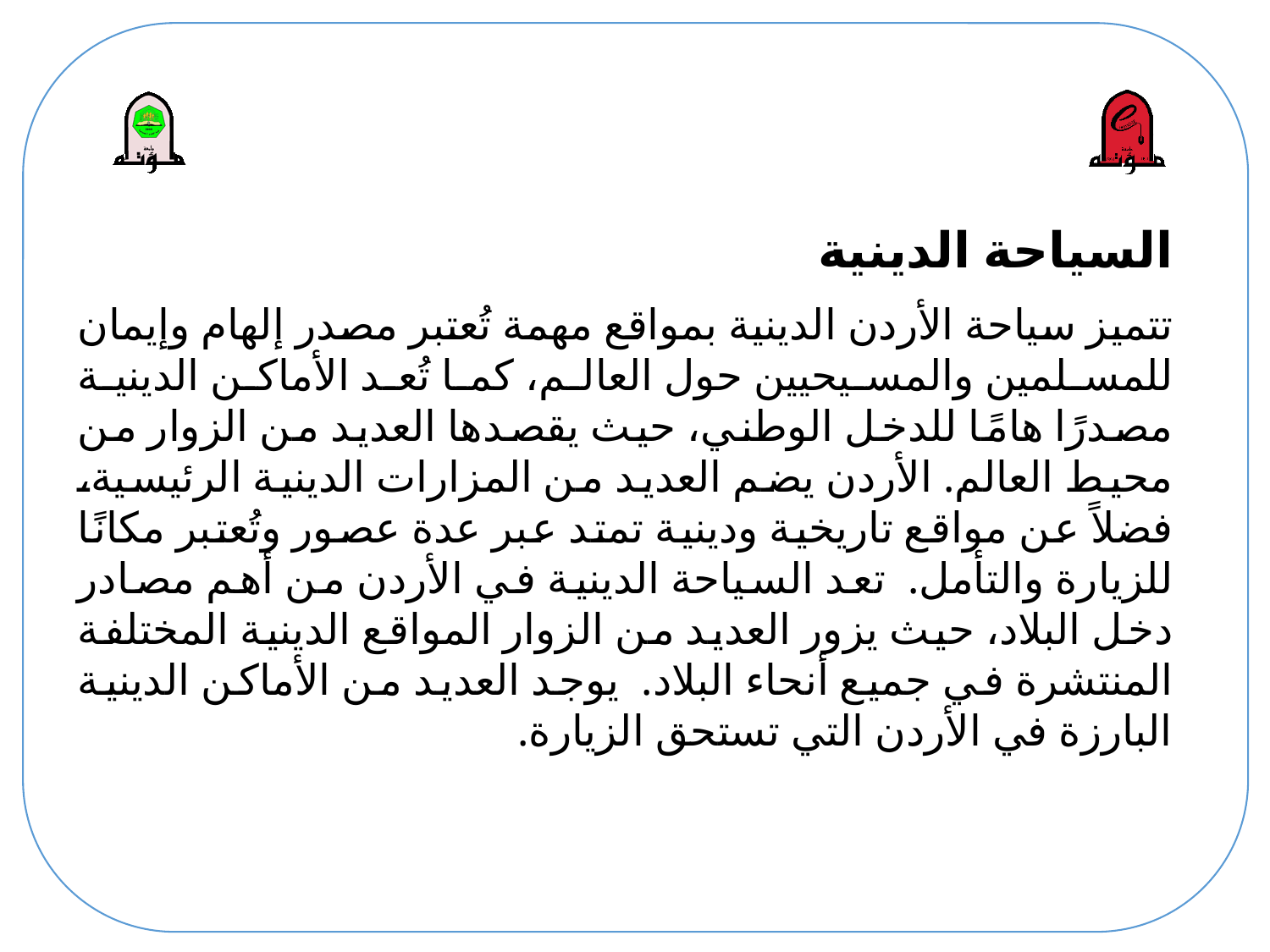

# السياحة الدينية
تتميز سياحة الأردن الدينية بمواقع مهمة تُعتبر مصدر إلهام وإيمان للمسلمين والمسيحيين حول العالم، كما تُعد الأماكن الدينية مصدرًا هامًا للدخل الوطني، حيث يقصدها العديد من الزوار من محيط العالم. الأردن يضم العديد من المزارات الدينية الرئيسية، فضلاً عن مواقع تاريخية ودينية تمتد عبر عدة عصور وتُعتبر مكانًا للزيارة والتأمل.  ​تعد السياحة الدينية في الأردن من أهم مصادر دخل البلاد، حيث يزور العديد من الزوار المواقع الدينية المختلفة المنتشرة في جميع أنحاء البلاد.  يوجد العديد من الأماكن الدينية البارزة في الأردن التي تستحق الزيارة.